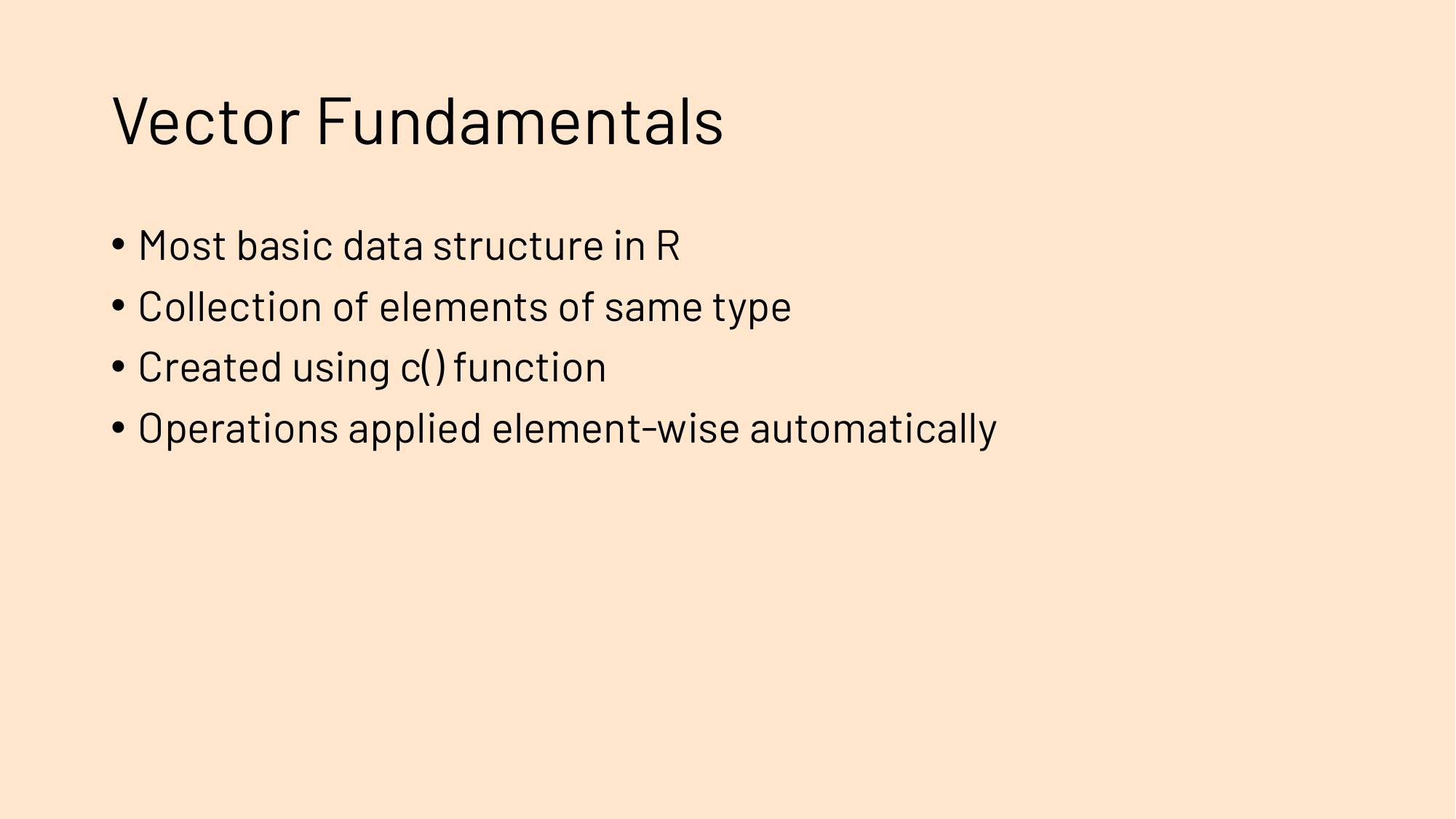

# Vector Fundamentals
Most basic data structure in R
Collection of elements of same type
Created using c() function
Operations applied element-wise automatically